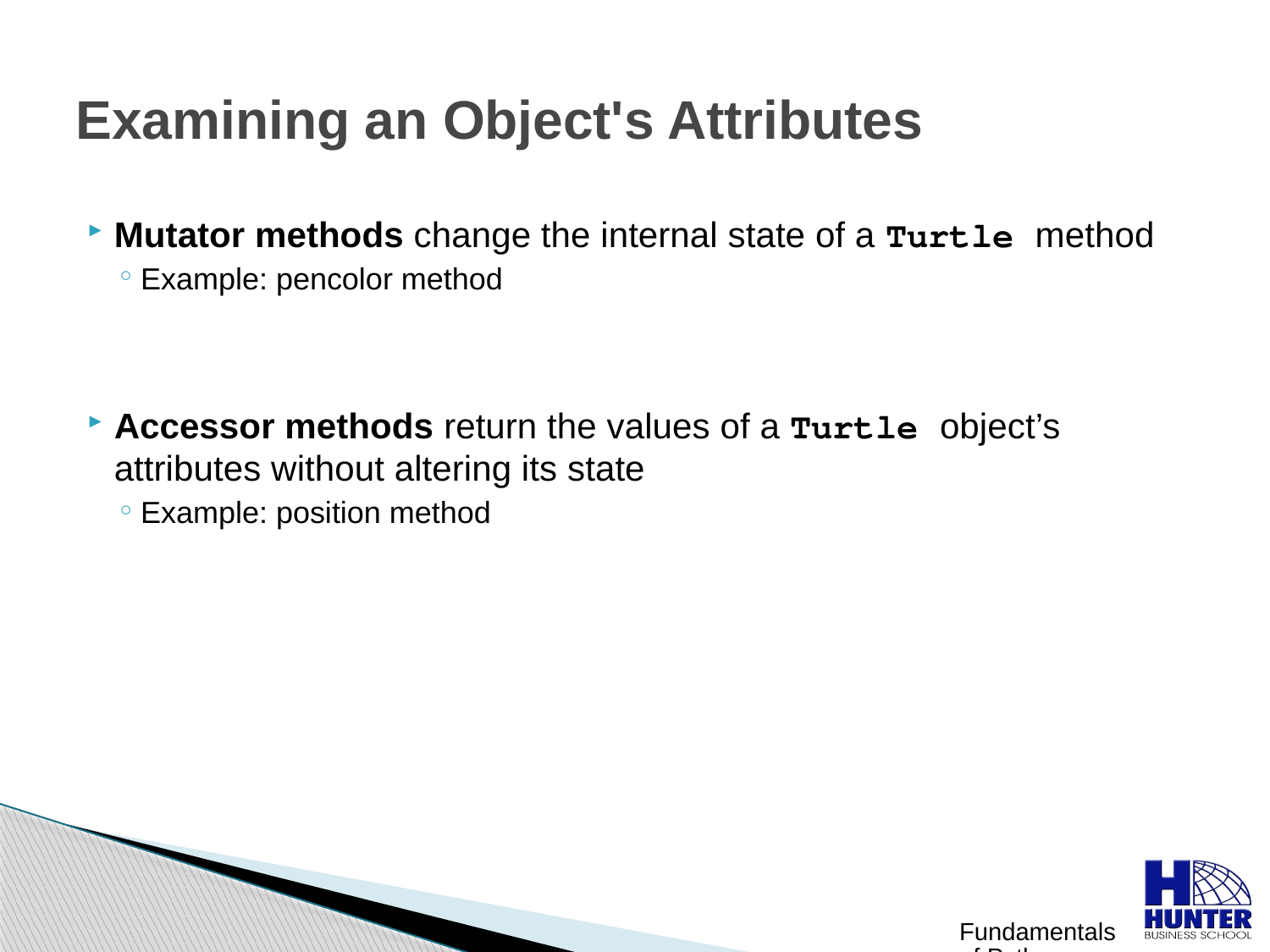

# Examining an Object's Attributes
Mutator methods change the internal state of a Turtle method
Example: pencolor method

Accessor methods return the values of a Turtle object’s attributes without altering its state
Example: position method

Fundamentals of Python